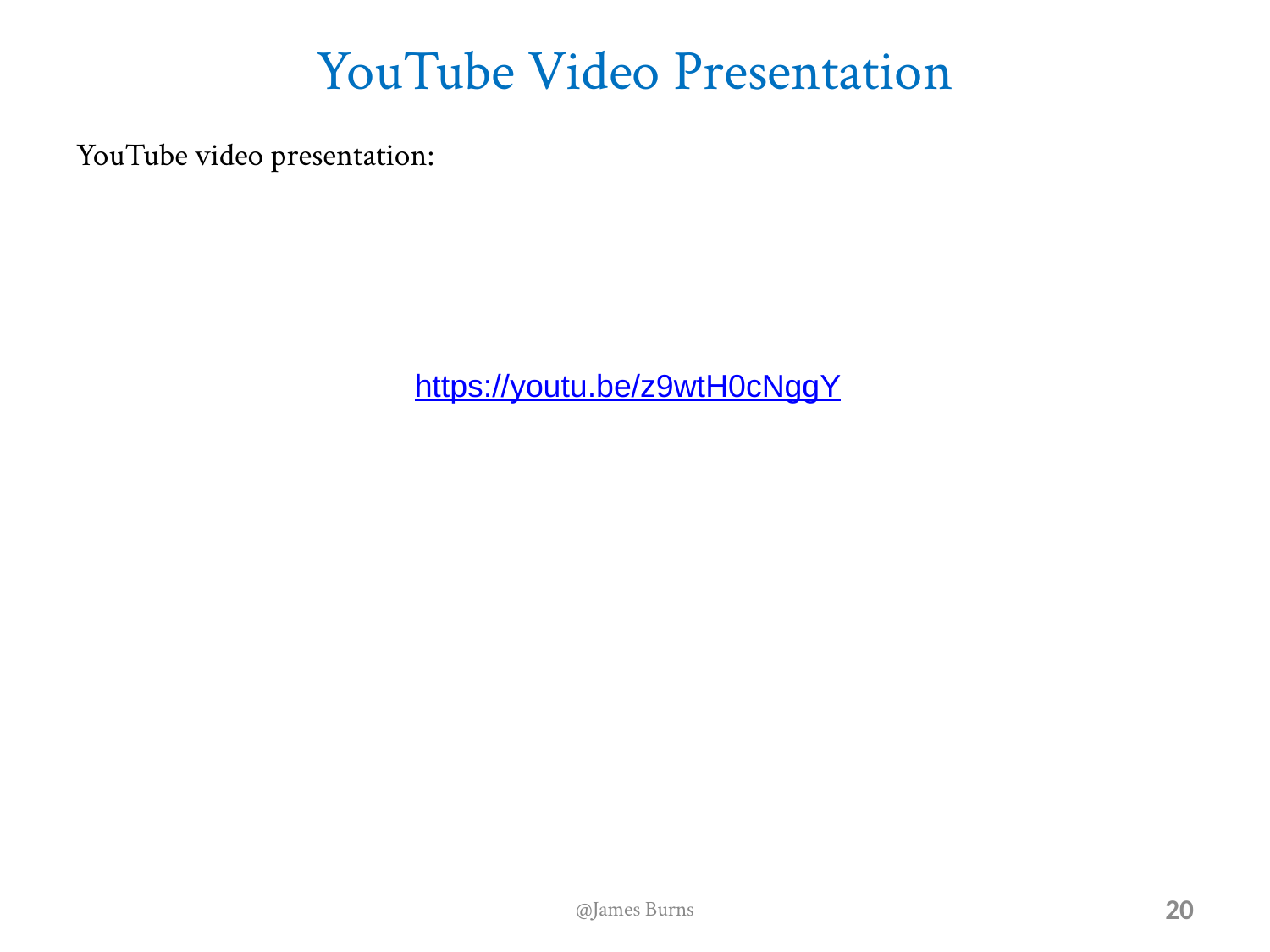

# YouTube Video Presentation
YouTube video presentation:
https://youtu.be/z9wtH0cNggY

@James Burns
20